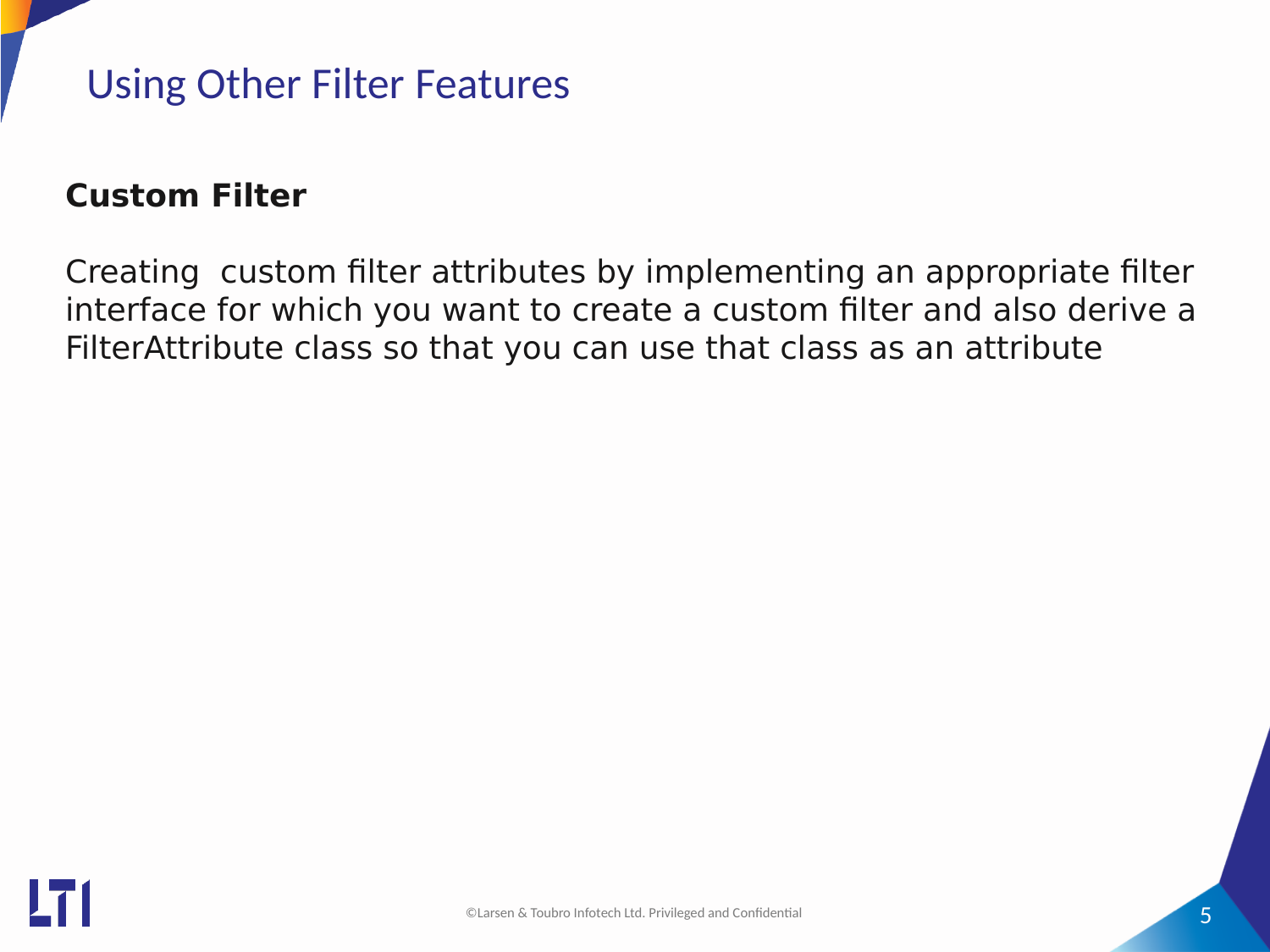

# Using Other Filter Features
Custom Filter

Creating  custom filter attributes by implementing an appropriate filter interface for which you want to create a custom filter and also derive a FilterAttribute class so that you can use that class as an attribute